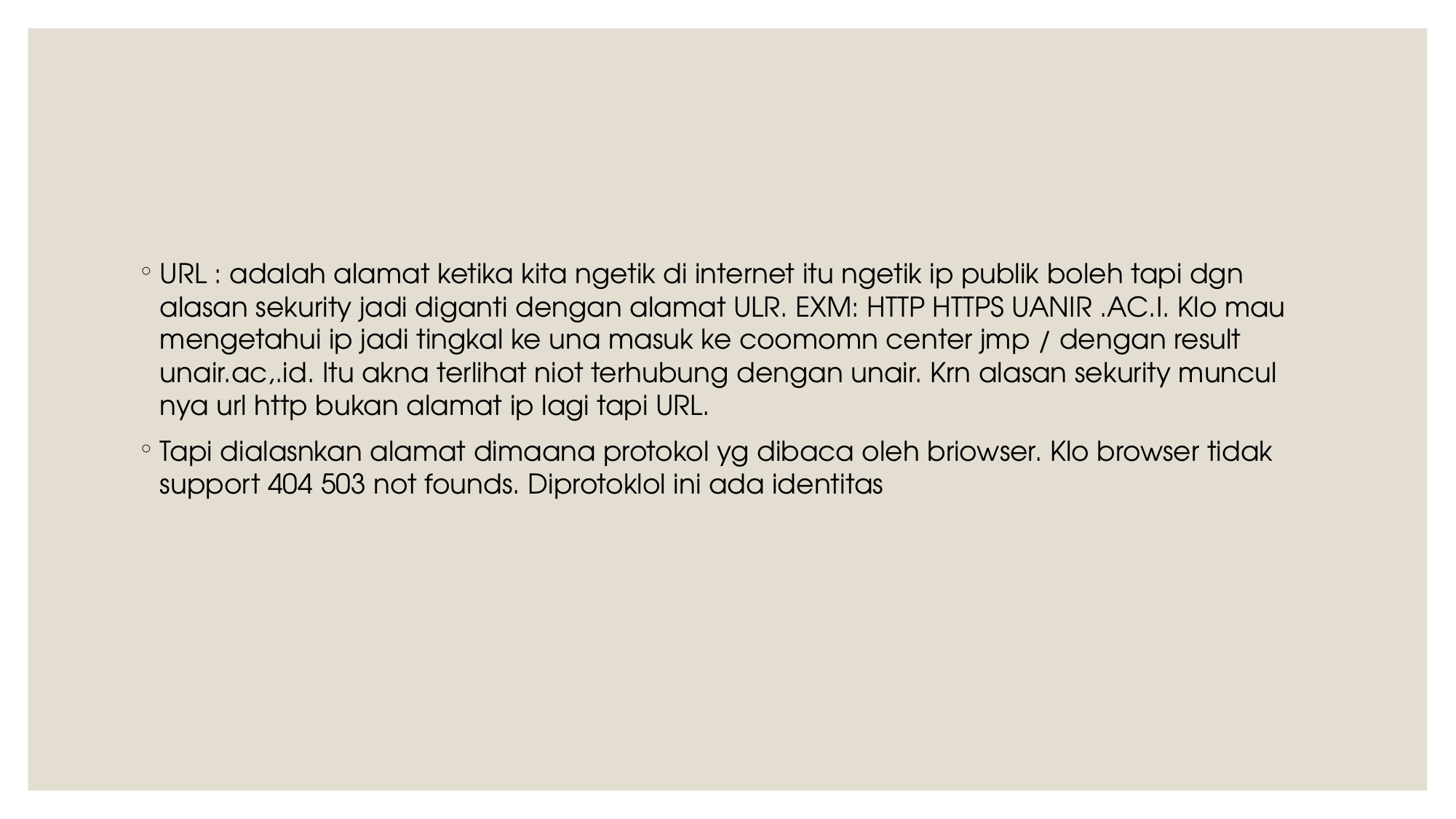

#
URL : adalah alamat ketika kita ngetik di internet itu ngetik ip publik boleh tapi dgn alasan sekurity jadi diganti dengan alamat ULR. EXM: HTTP HTTPS UANIR .AC.I. Klo mau mengetahui ip jadi tingkal ke una masuk ke coomomn center jmp / dengan result unair.ac,.id. Itu akna terlihat niot terhubung dengan unair. Krn alasan sekurity muncul nya url http bukan alamat ip lagi tapi URL.
Tapi dialasnkan alamat dimaana protokol yg dibaca oleh briowser. Klo browser tidak support 404 503 not founds. Diprotoklol ini ada identitas